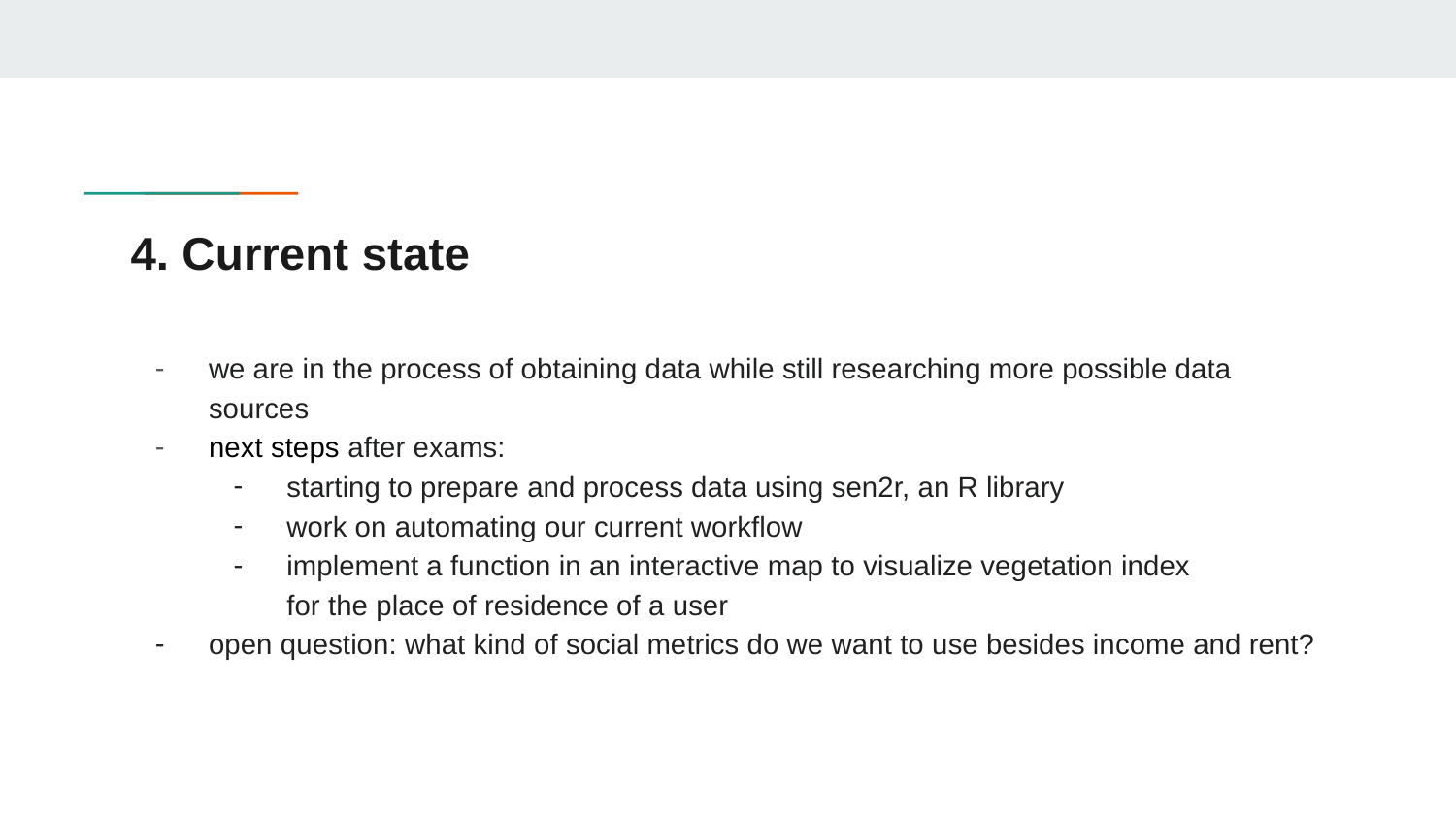

# 4. Current state
we are in the process of obtaining data while still researching more possible data sources
next steps after exams:
starting to prepare and process data using sen2r, an R library
work on automating our current workflow
implement a function in an interactive map to visualize vegetation index
for the place of residence of a user
open question: what kind of social metrics do we want to use besides income and rent?